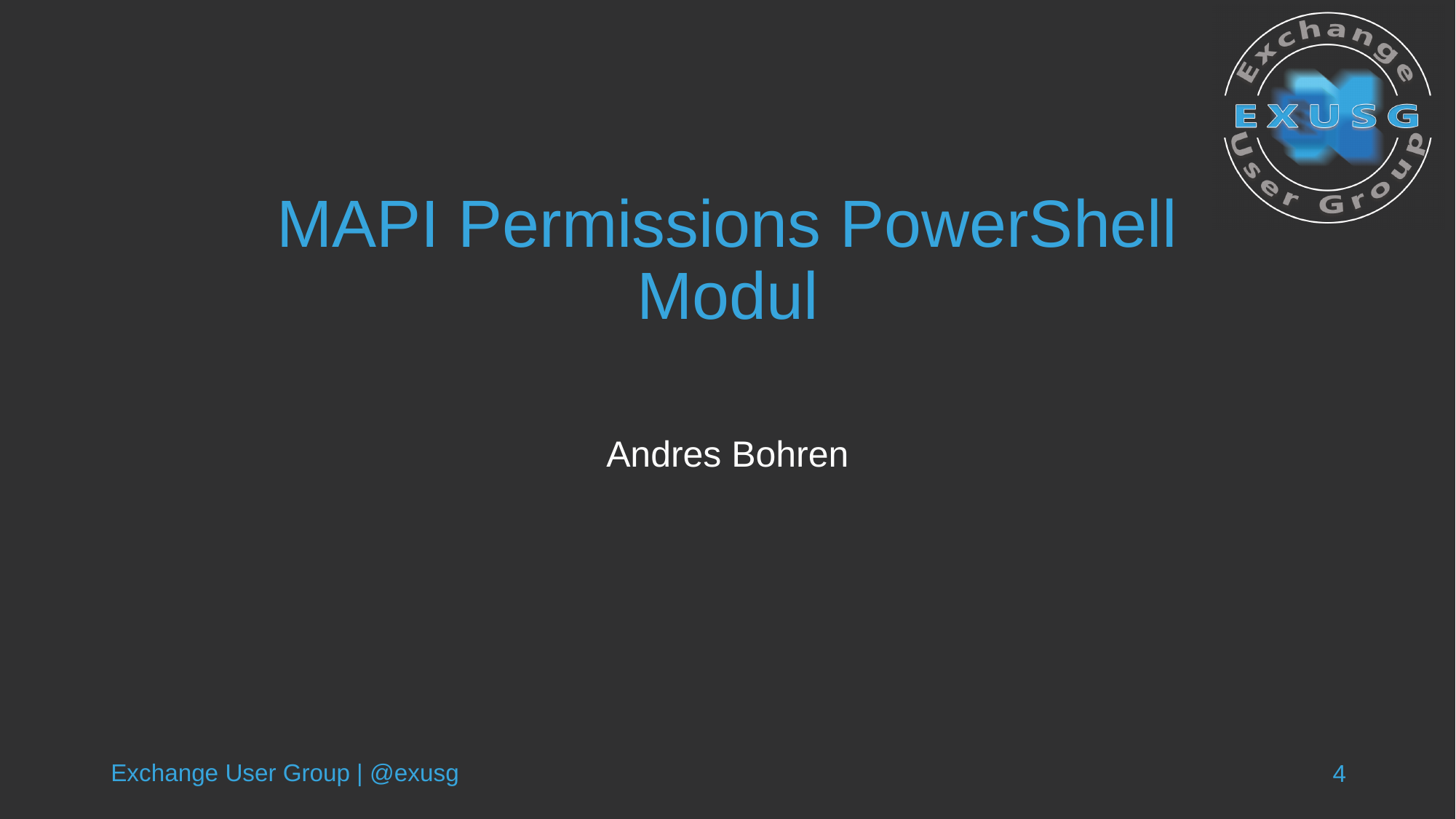

# MAPI Permissions PowerShell Modul
Andres Bohren